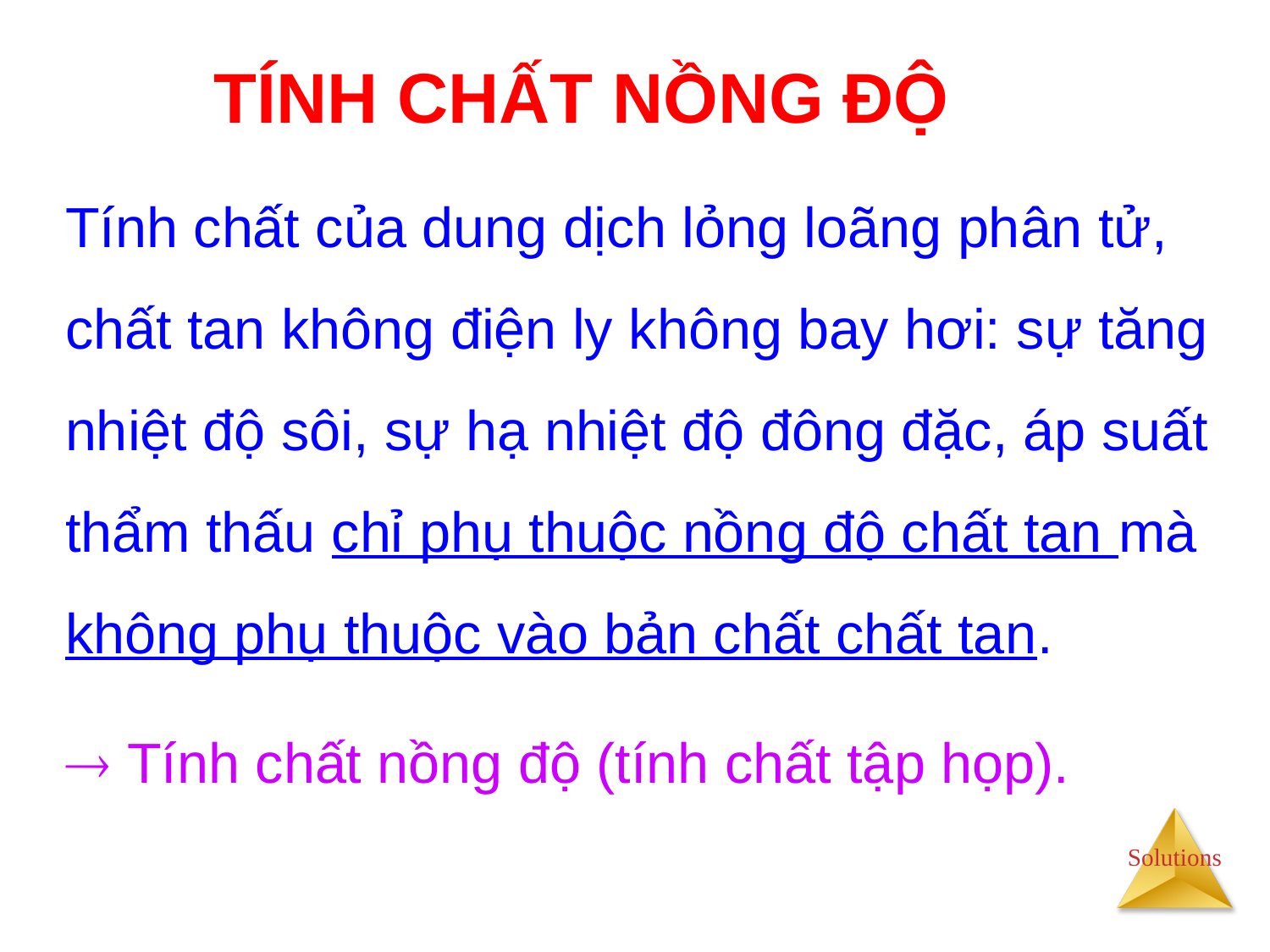

# TÍNH CHẤT NỒNG ĐỘ
Tính chất của dung dịch lỏng loãng phân tử, chất tan không điện ly không bay hơi: sự tăng nhiệt độ sôi, sự hạ nhiệt độ đông đặc, áp suất thẩm thấu chỉ phụ thuộc nồng độ chất tan mà không phụ thuộc vào bản chất chất tan.
→ Tính chất nồng độ (tính chất tập họp).